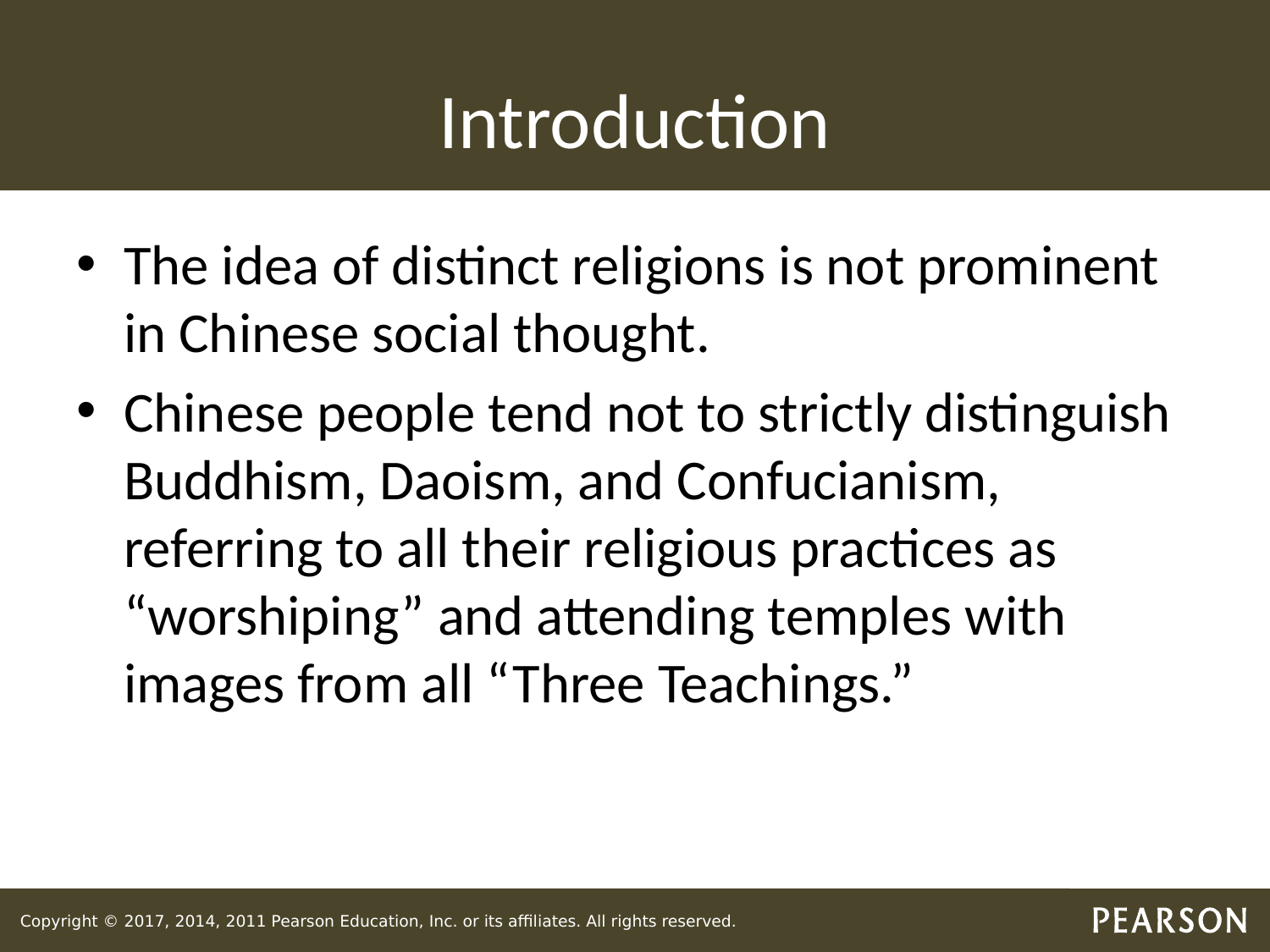

# Introduction
The idea of distinct religions is not prominent in Chinese social thought.
Chinese people tend not to strictly distinguish Buddhism, Daoism, and Confucianism, referring to all their religious practices as “worshiping” and attending temples with images from all “Three Teachings.”